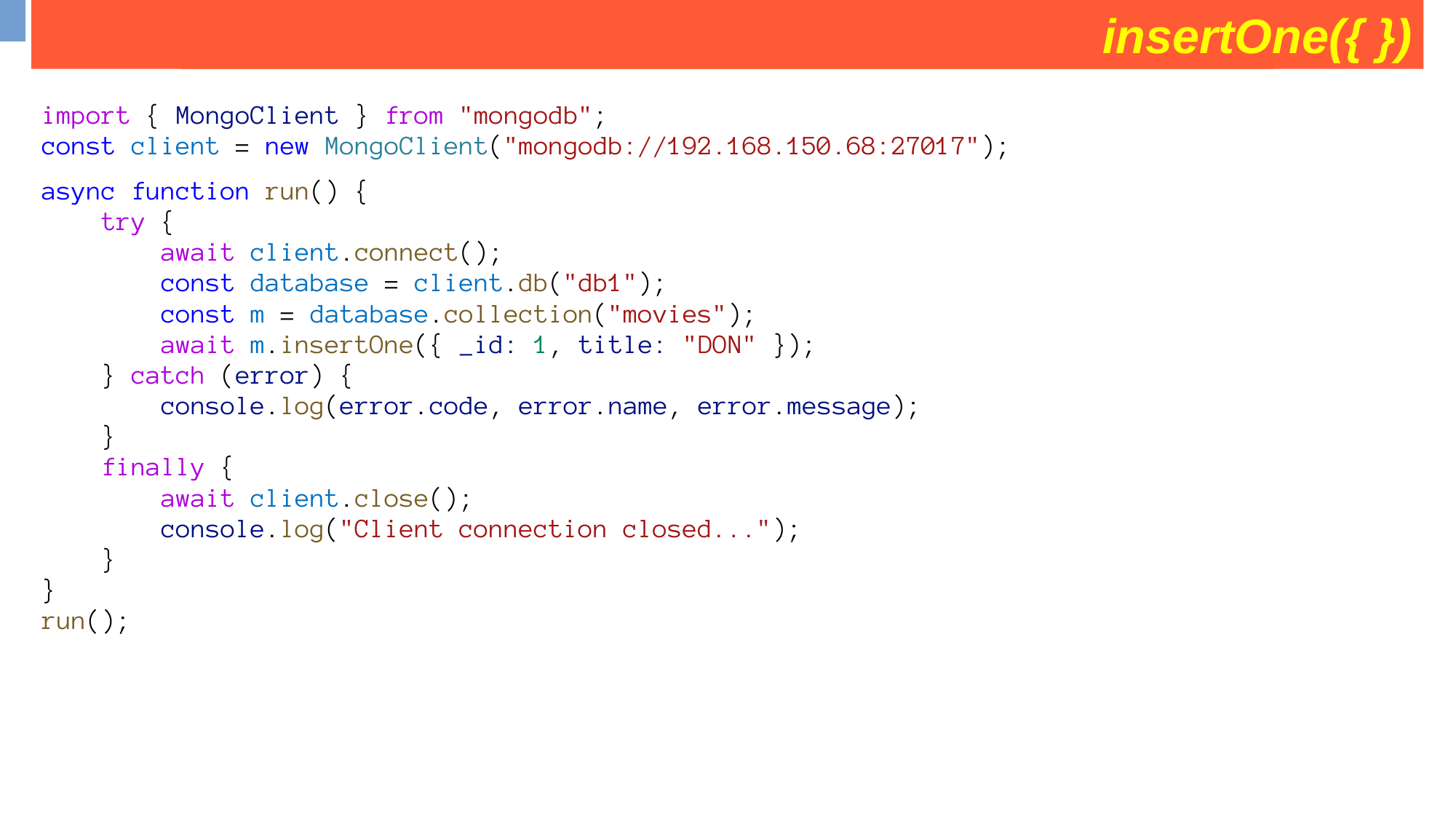

insertOne({ })
some operation on movies collection
import { MongoClient } from "mongodb";
const client = new MongoClient("mongodb://192.168.150.68:27017");

async function run() {
    try {
        await client.connect();
        const database = client.db("db1");
        const m = database.collection("movies");
        await m.insertOne({ _id: 1, title: "DON" });
    } catch (error) {
        console.log(error.code, error.name, error.message);
    }
    finally {
        await client.close();
        console.log("Client connection closed...");
    }
}
run();